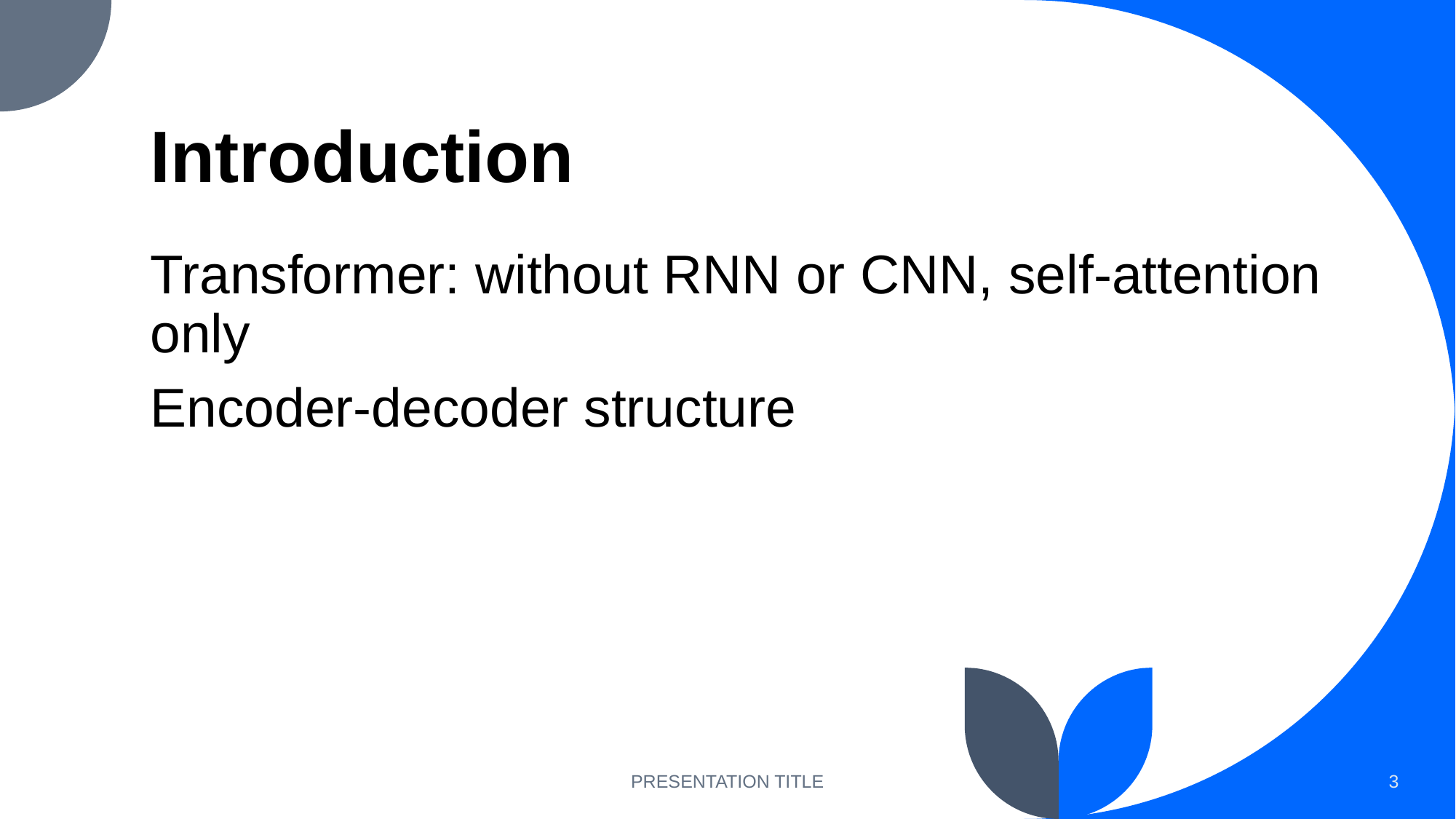

# Introduction
Transformer: without RNN or CNN, self-attention only
Encoder-decoder structure
PRESENTATION TITLE
3